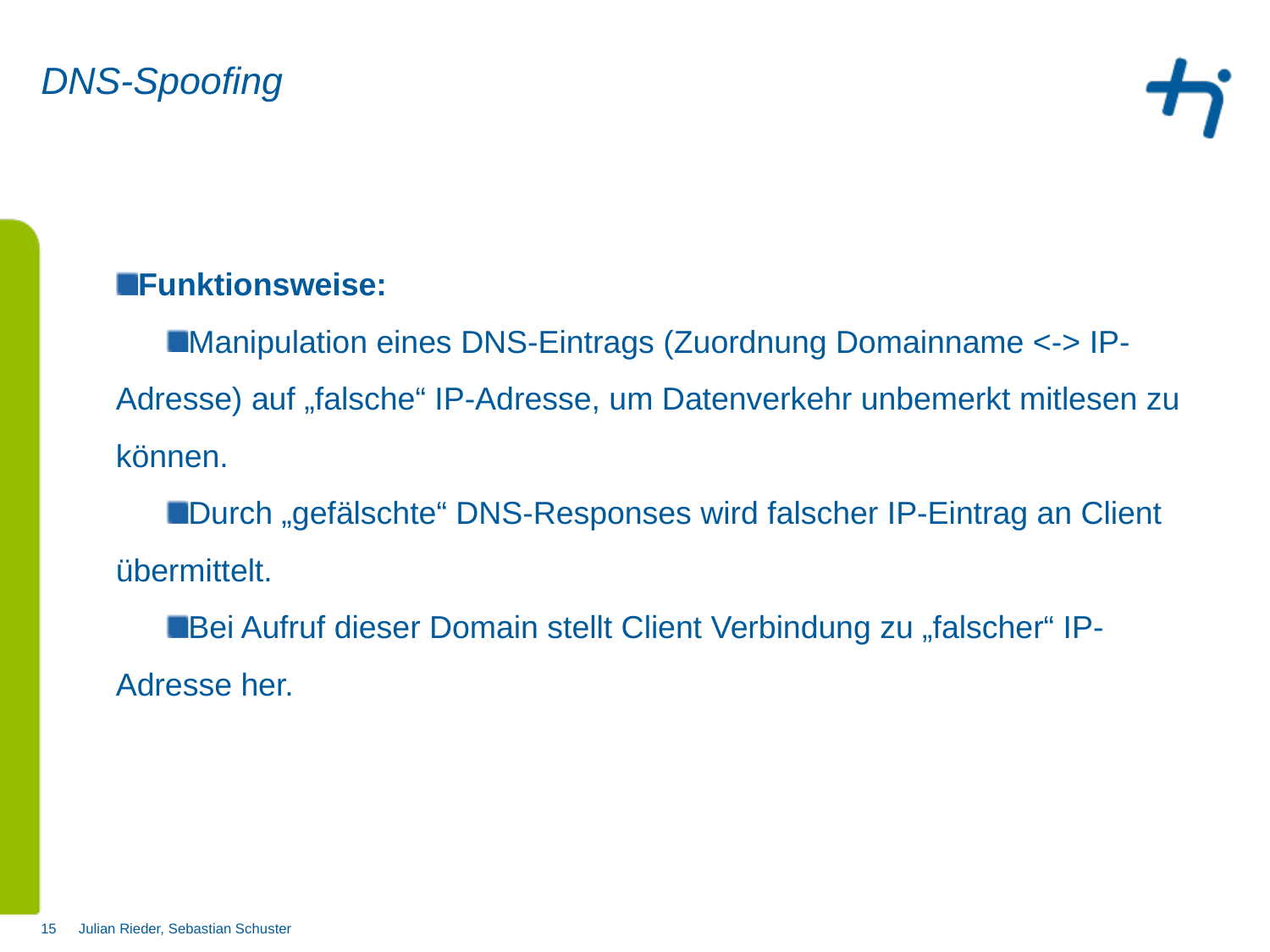

# DNS-Spoofing

Funktionsweise:
Manipulation eines DNS-Eintrags (Zuordnung Domainname <-> IP-Adresse) auf „falsche“ IP-Adresse, um Datenverkehr unbemerkt mitlesen zu können.
Durch „gefälschte“ DNS-Responses wird falscher IP-Eintrag an Client übermittelt.
Bei Aufruf dieser Domain stellt Client Verbindung zu „falscher“ IP-Adresse her.

Julian Rieder, Sebastian Schuster
15